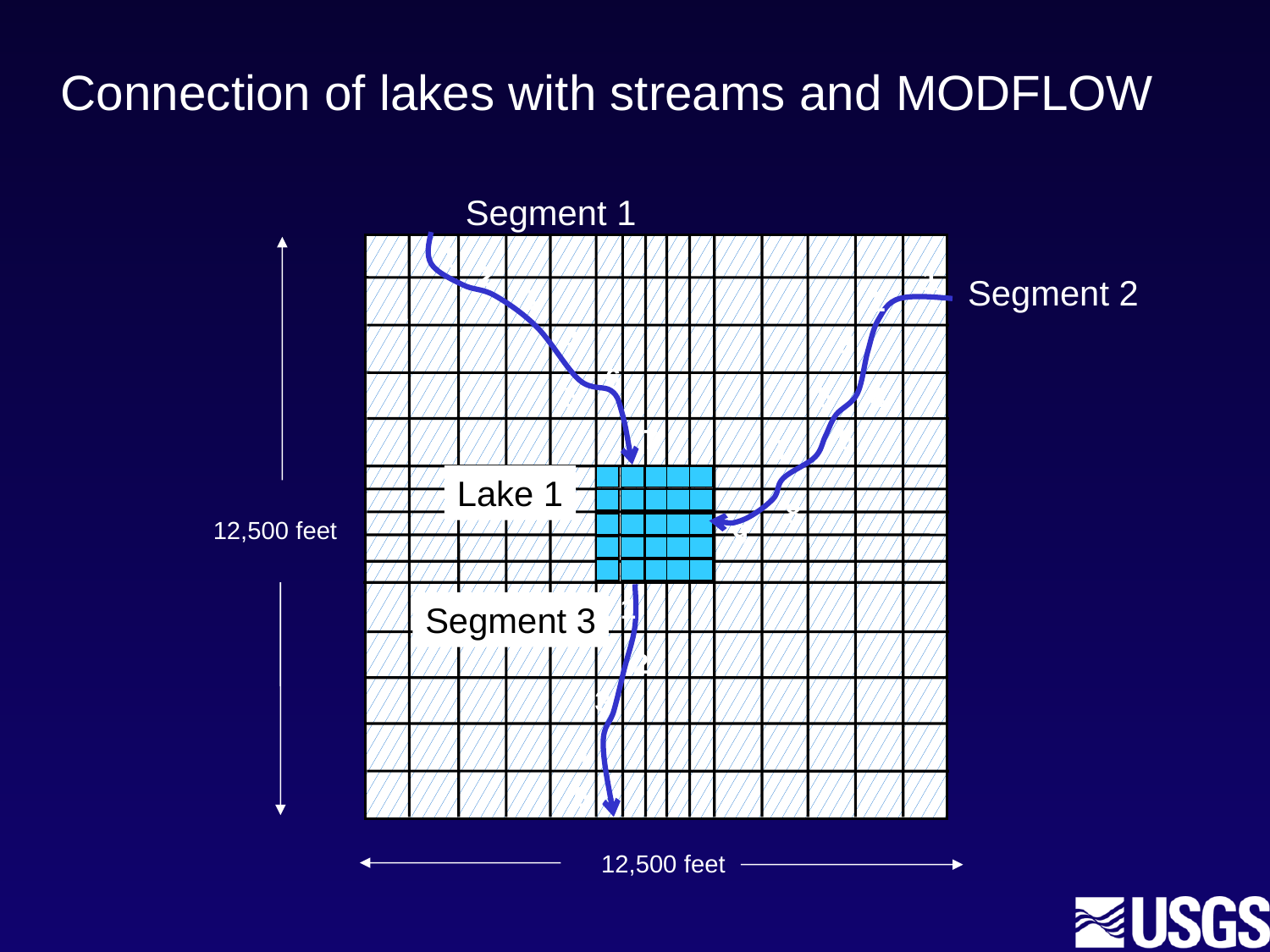

# Connection of lakes with streams and MODFLOW
Segment 1
1

12,500 feet

12,500 feet

2
1
3
2

4
3
6
5
5
4
7
6
7
8
9

1
2
3
4
5
Segment 2
Lake 1
Segment 3